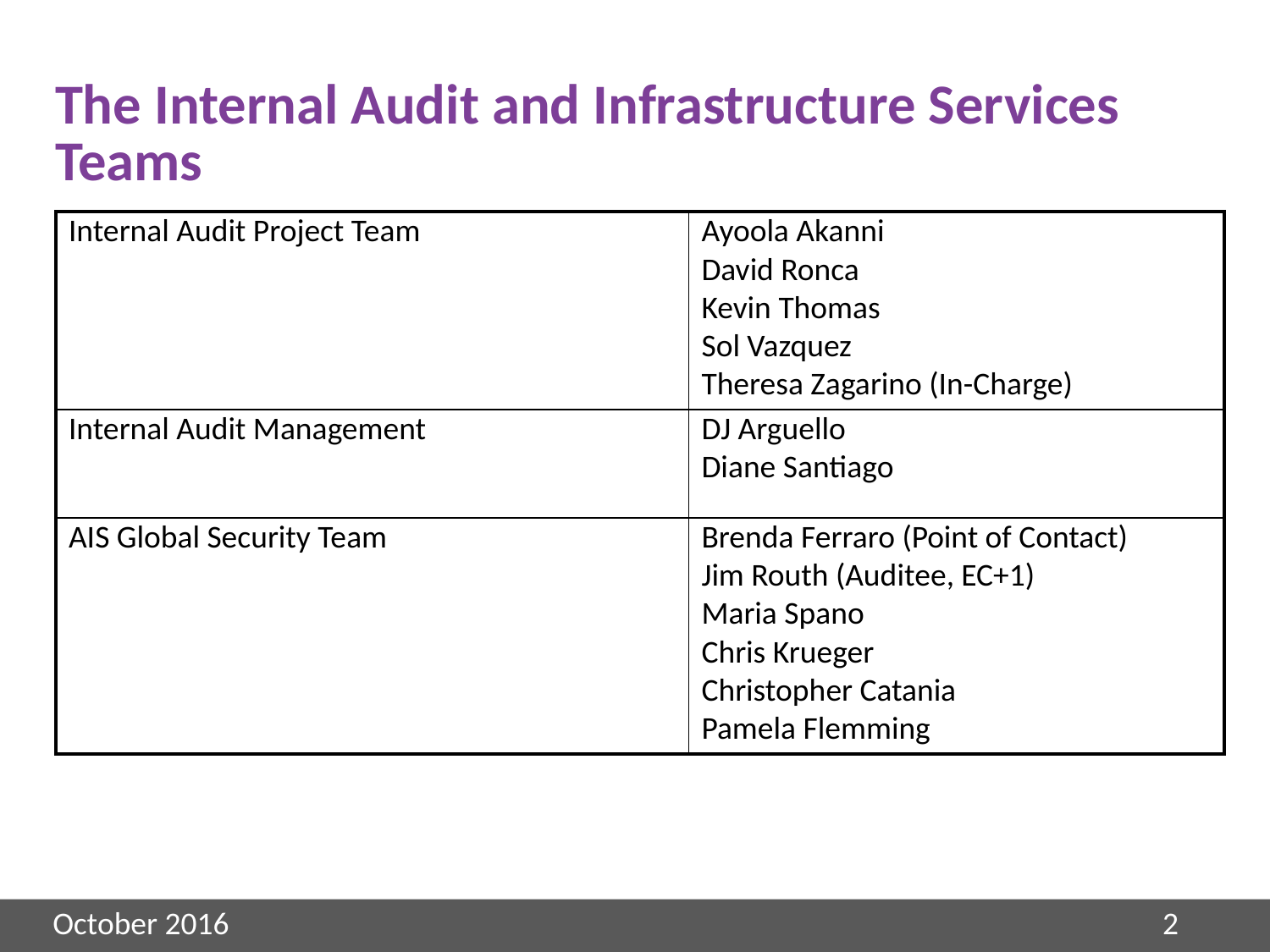

# The Internal Audit and Infrastructure Services Teams
| Internal Audit Project Team | Ayoola Akanni David Ronca Kevin Thomas Sol Vazquez Theresa Zagarino (In-Charge) |
| --- | --- |
| Internal Audit Management | DJ Arguello Diane Santiago |
| AIS Global Security Team | Brenda Ferraro (Point of Contact) Jim Routh (Auditee, EC+1) Maria Spano Chris Krueger Christopher Catania Pamela Flemming |

2
October 2016

2